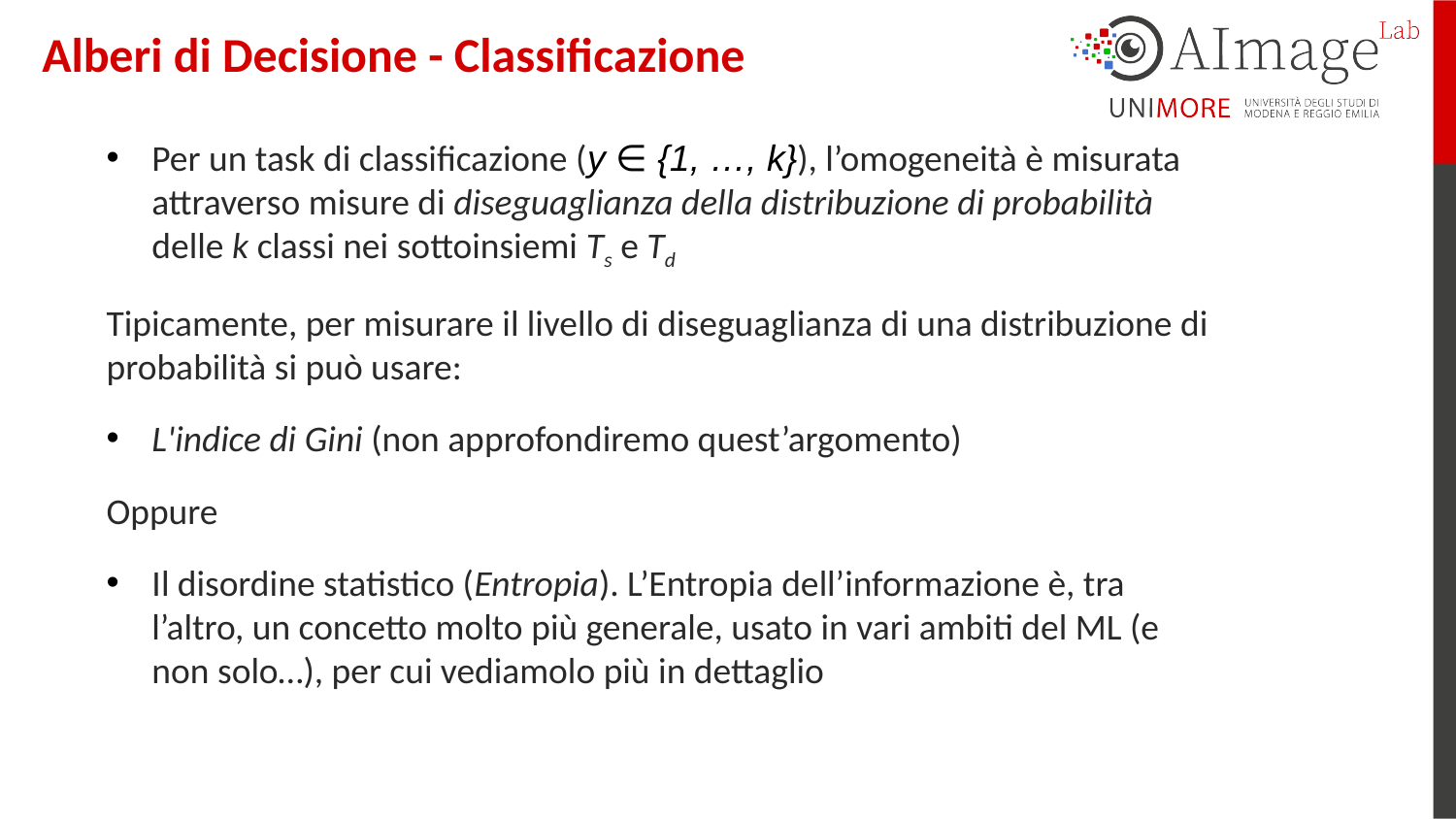

Alberi di Decisione - Classificazione
Per un task di classificazione (y ∈ {1, …, k}), l’omogeneità è misurata attraverso misure di diseguaglianza della distribuzione di probabilità delle k classi nei sottoinsiemi Ts e Td
Tipicamente, per misurare il livello di diseguaglianza di una distribuzione di probabilità si può usare:
L'indice di Gini (non approfondiremo quest’argomento)
Oppure
Il disordine statistico (Entropia). L’Entropia dell’informazione è, tra l’altro, un concetto molto più generale, usato in vari ambiti del ML (e non solo…), per cui vediamolo più in dettaglio